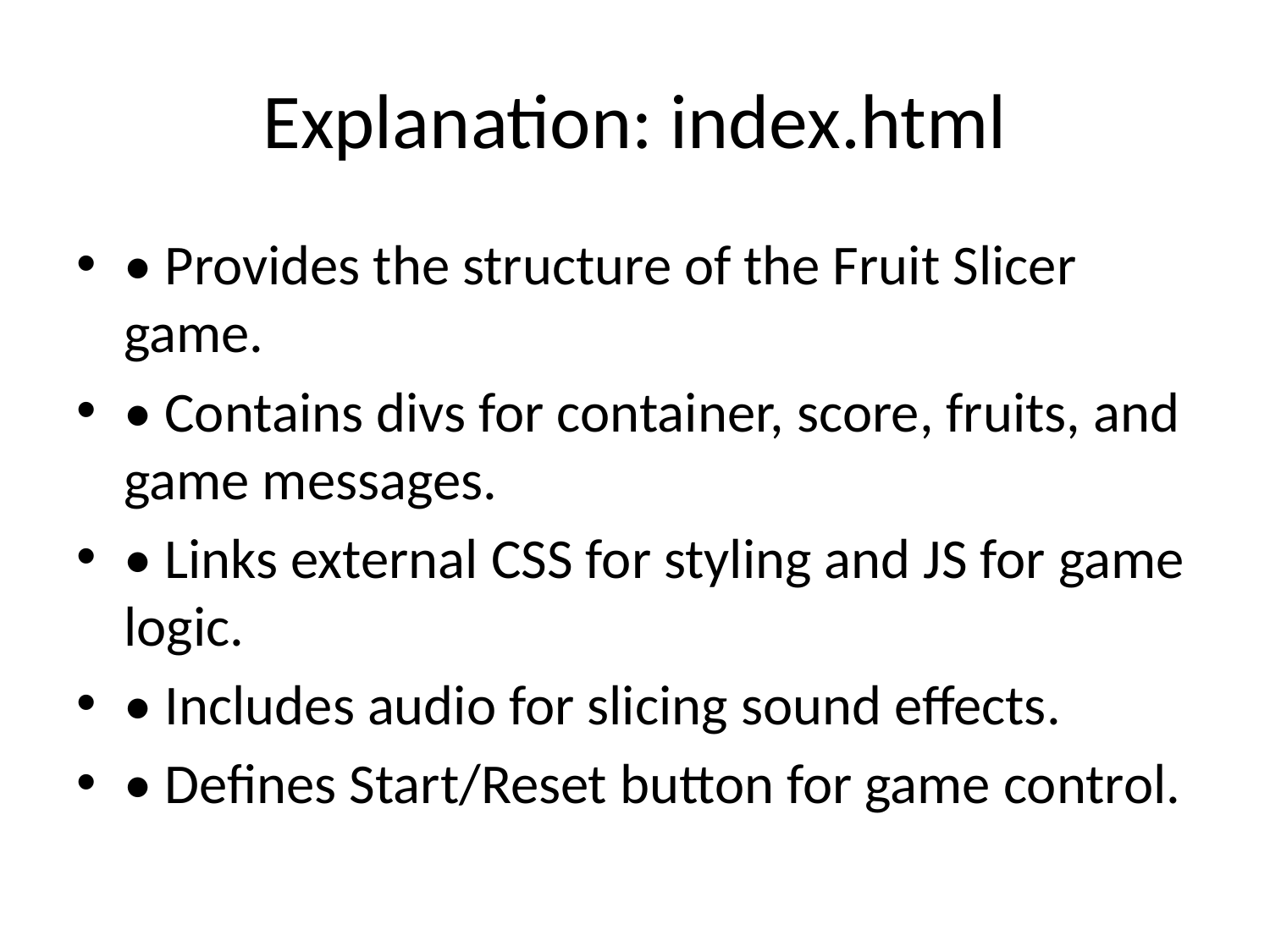

# Explanation: index.html
• Provides the structure of the Fruit Slicer game.
• Contains divs for container, score, fruits, and game messages.
• Links external CSS for styling and JS for game logic.
• Includes audio for slicing sound effects.
• Defines Start/Reset button for game control.